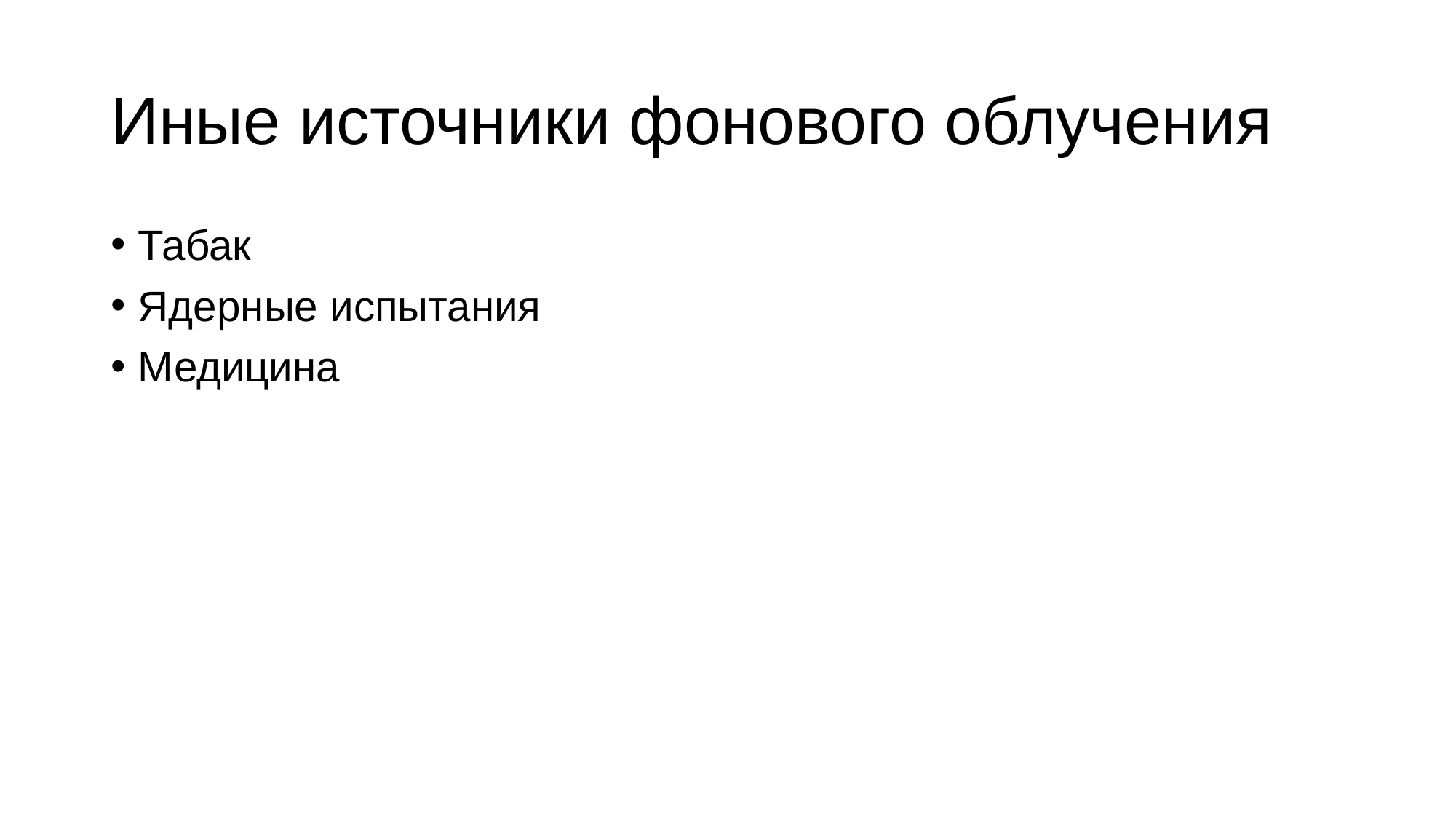

# Иные источники фонового облучения
Табак
Ядерные испытания
Медицина